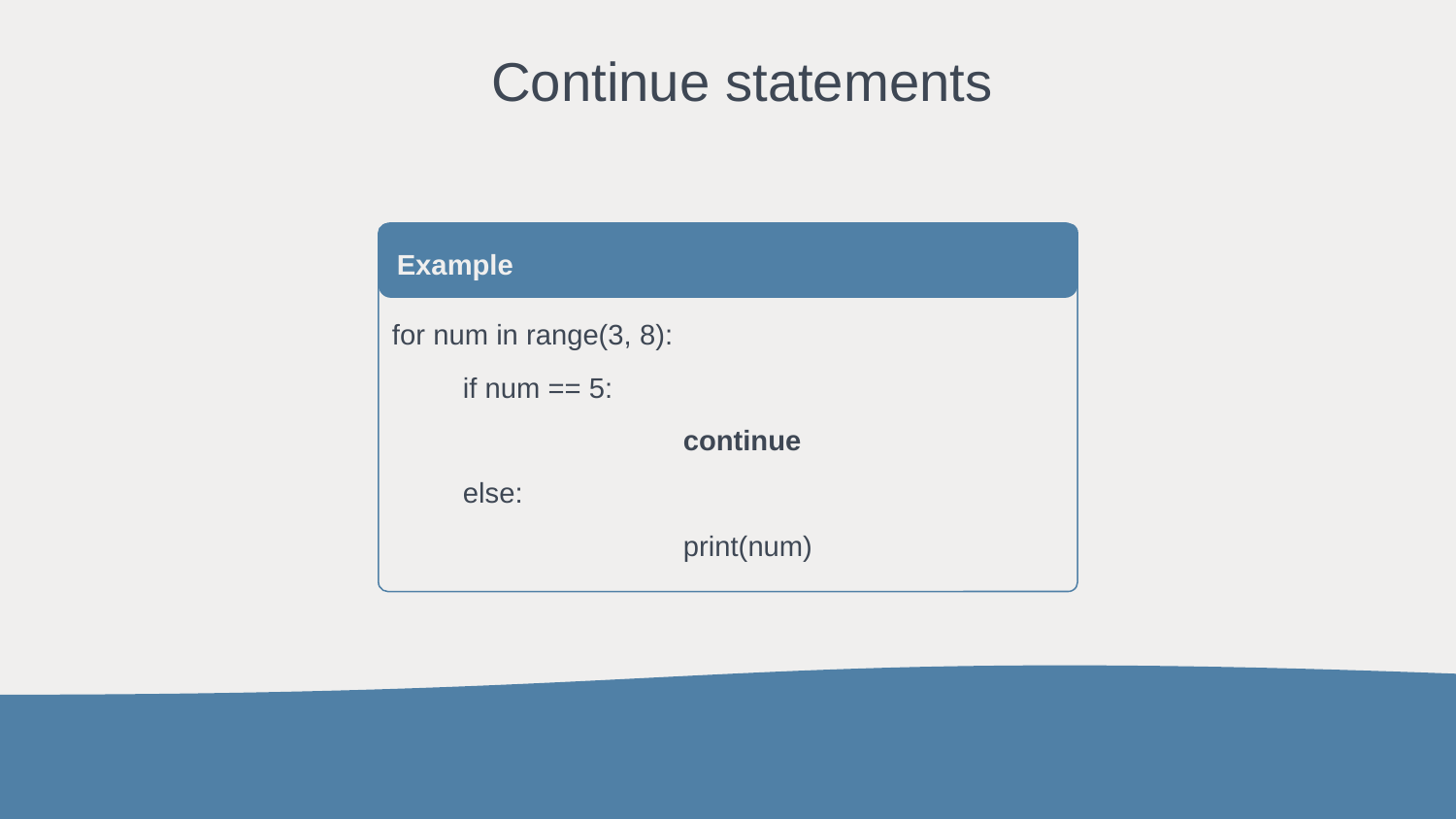

# Continue statements
Example

for num in range(3, 8):
if num == 5:
		continue
else:
		print(num)